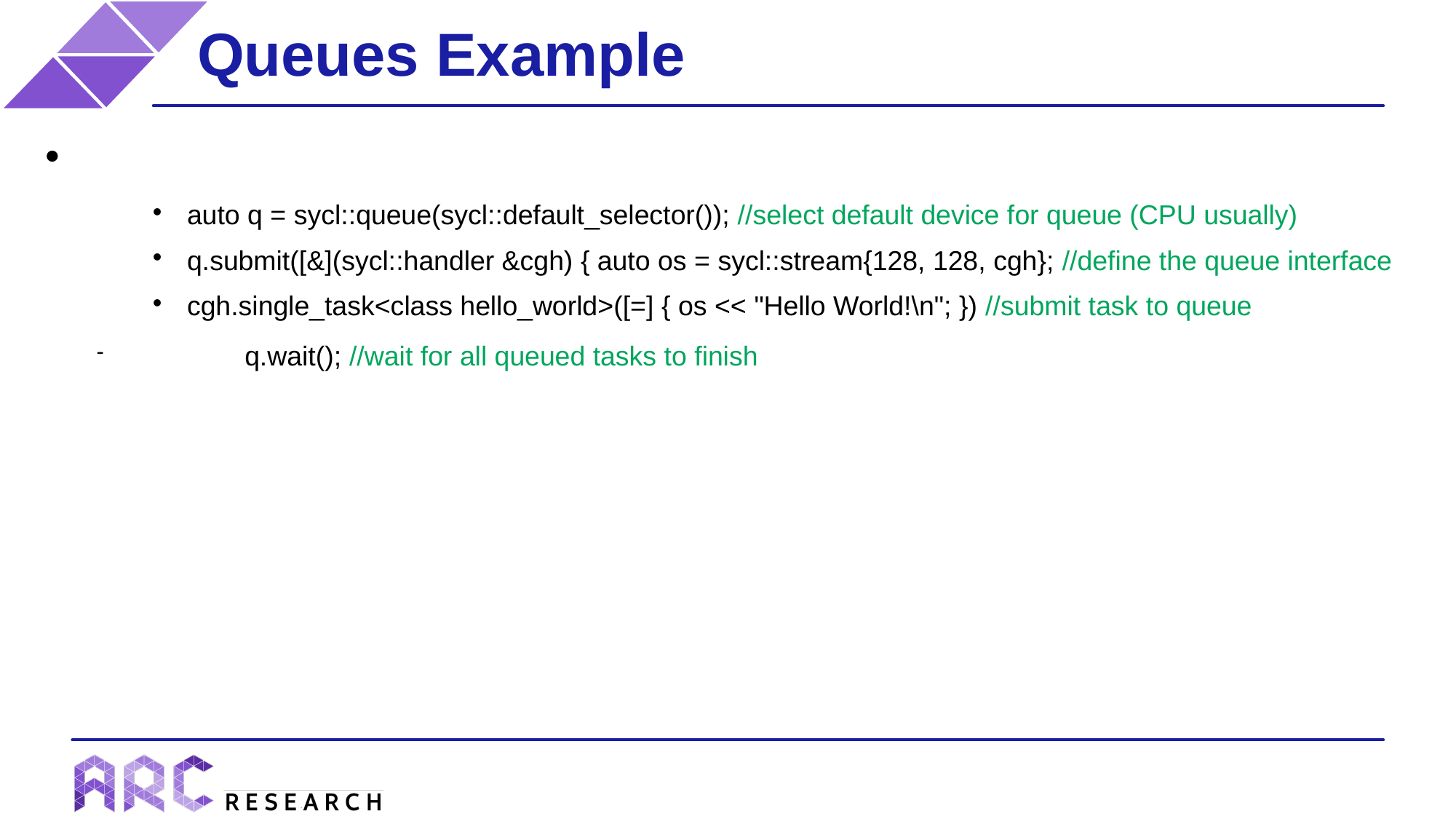

Queues Example

auto q = sycl::queue(sycl::default_selector()); //select default device for queue (CPU usually)
q.submit([&](sycl::handler &cgh) { auto os = sycl::stream{128, 128, cgh}; //define the queue interface
cgh.single_task<class hello_world>([=] { os << "Hello World!\n"; }) //submit task to queue
 	q.wait(); //wait for all queued tasks to finish